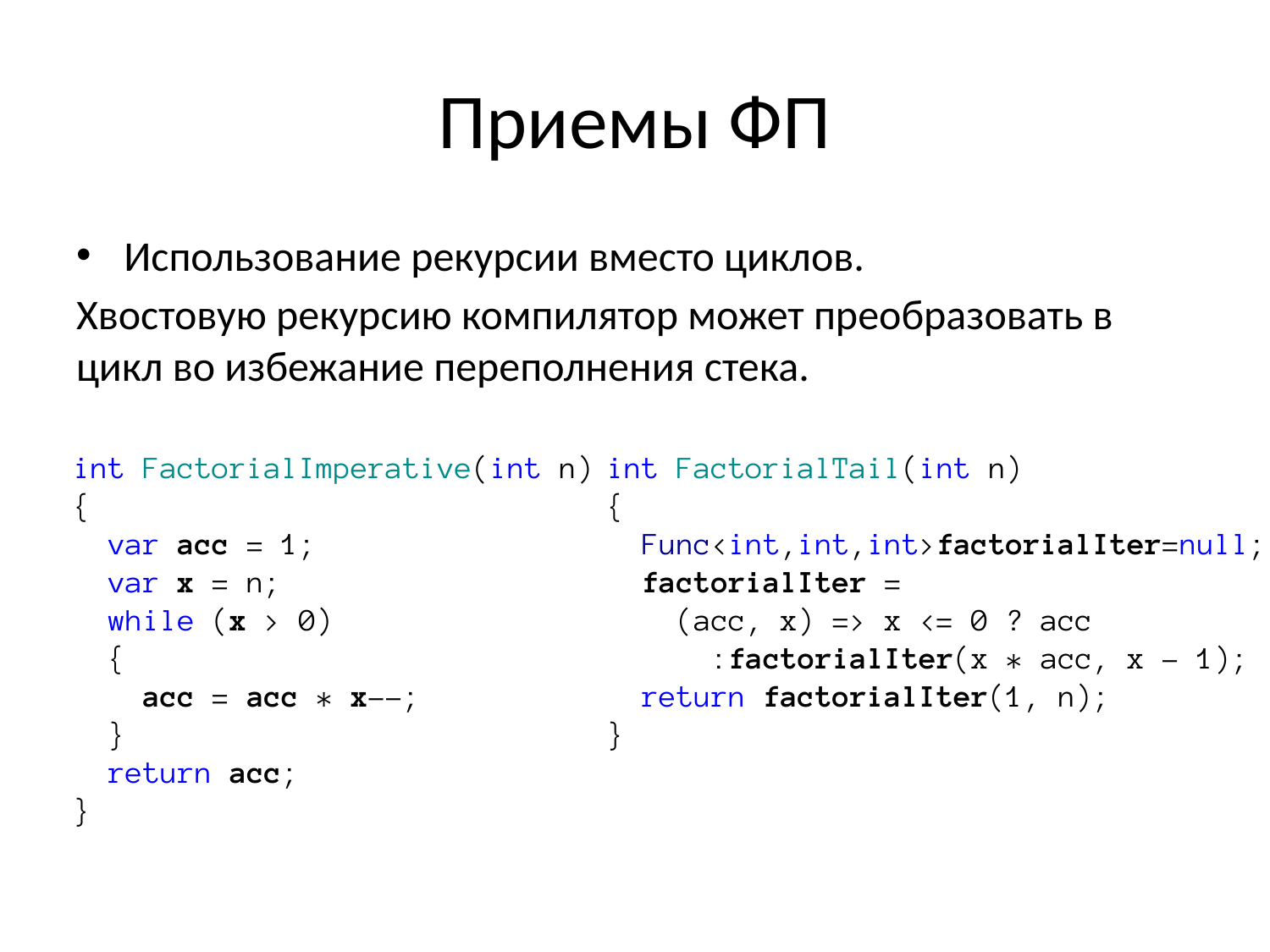

# Приемы ФП
Использование рекурсии вместо циклов.
Хвостовую рекурсию компилятор может преобразовать в цикл во избежание переполнения стека.
int FactorialImperative(int n)
{
  var acc = 1;
  var x = n;
  while (x > 0)
  {
    acc = acc * x--;
  }
  return acc;
}
int FactorialTail(int n)
{
  Func<int,int,int>factorialIter=null;
  factorialIter =
    (acc, x) => x <= 0 ? acc
      :factorialIter(x * acc, x - 1);
  return factorialIter(1, n);
}